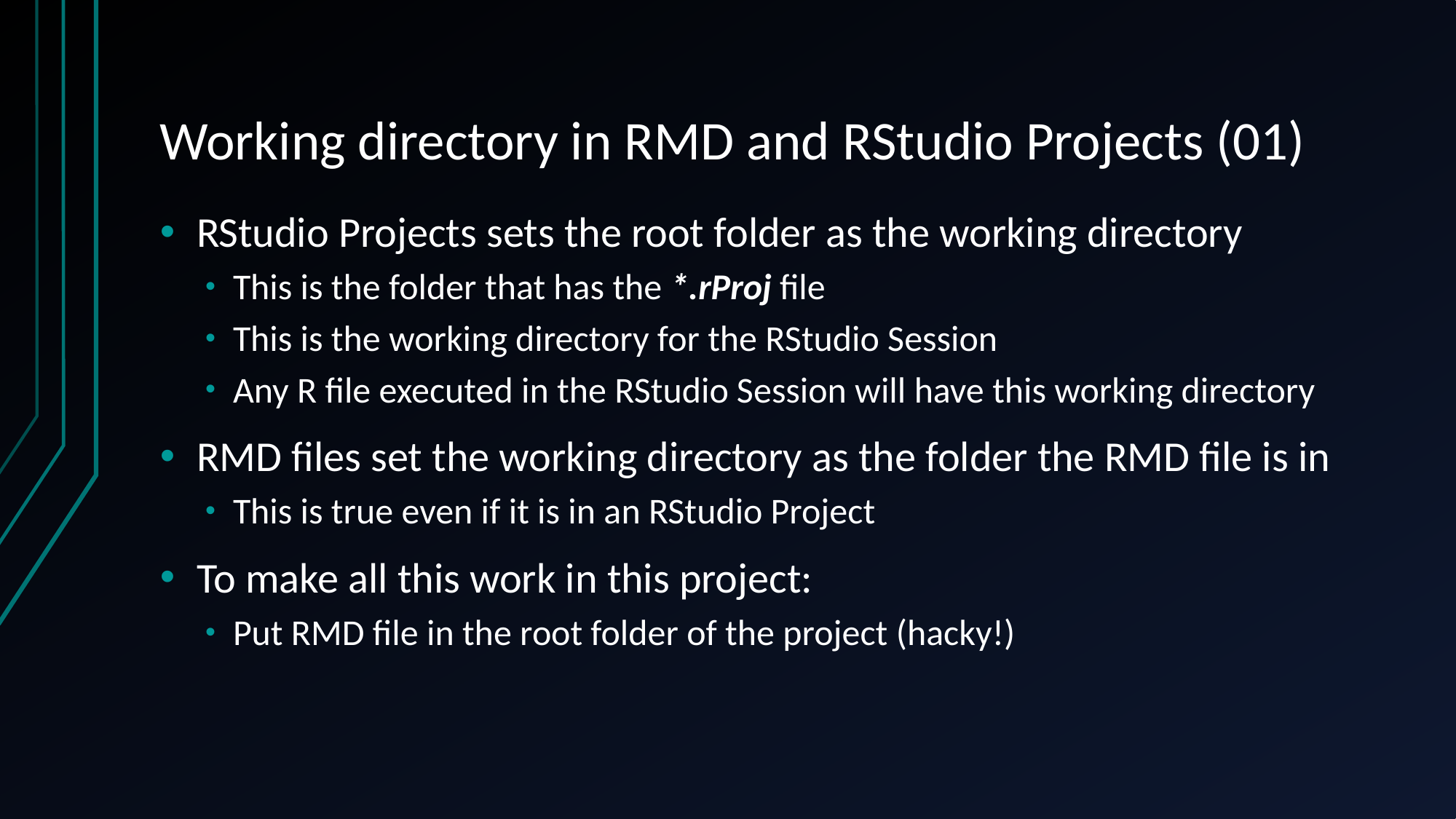

# Working directory in RMD and RStudio Projects (01)
RStudio Projects sets the root folder as the working directory
This is the folder that has the *.rProj file
This is the working directory for the RStudio Session
Any R file executed in the RStudio Session will have this working directory
RMD files set the working directory as the folder the RMD file is in
This is true even if it is in an RStudio Project
To make all this work in this project:
Put RMD file in the root folder of the project (hacky!)